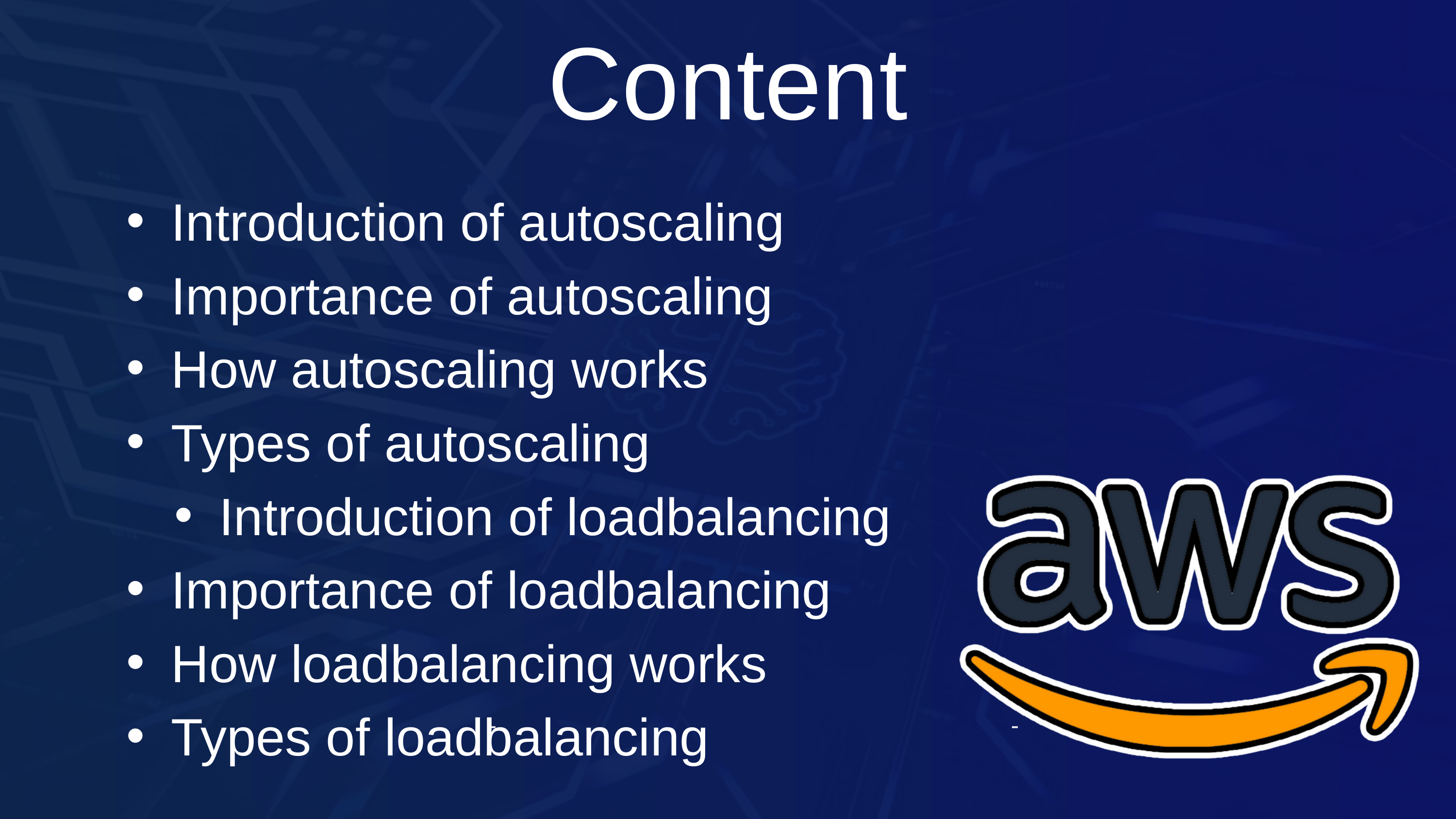

Content
Introduction of autoscaling
Importance of autoscaling
How autoscaling works
Types of autoscaling
Introduction of loadbalancing
Importance of loadbalancing
How loadbalancing works
Types of loadbalancing

-
-